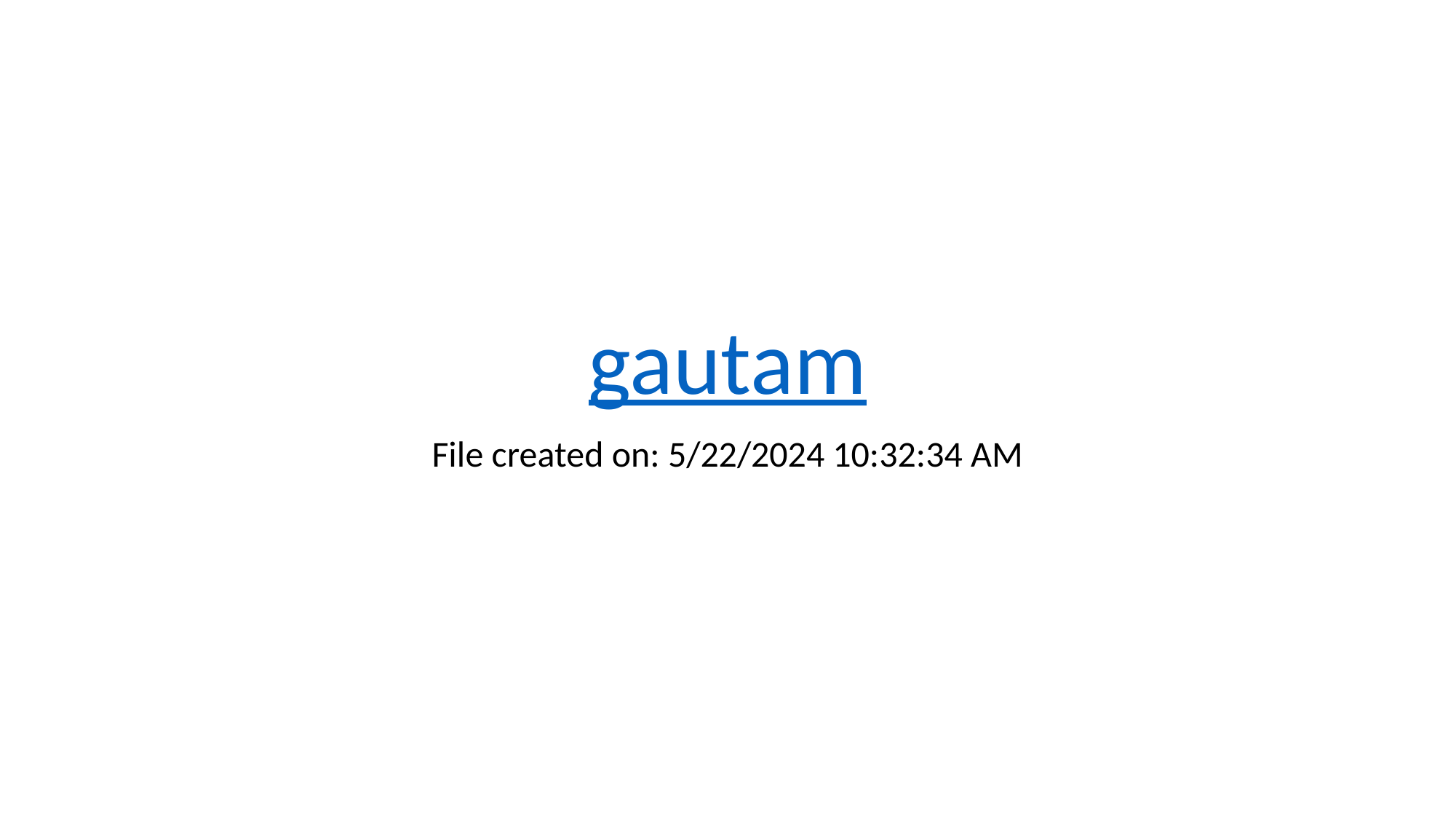

# gautam
File created on: 5/22/2024 10:32:34 AM